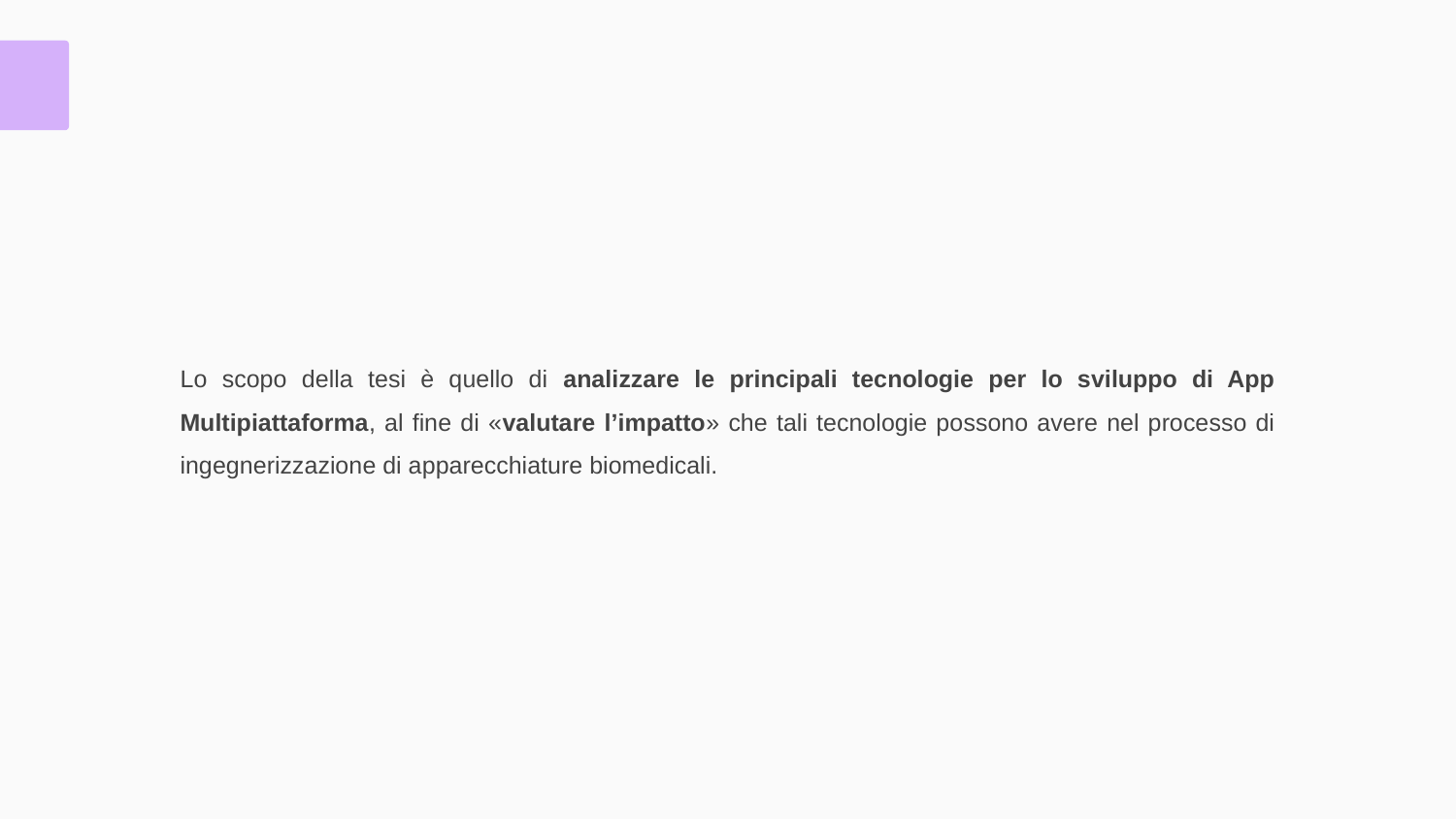

Obiettivi
Lo scopo della tesi è quello di analizzare le principali tecnologie per lo sviluppo di App Multipiattaforma, al fine di «valutare l’impatto» che tali tecnologie possono avere nel processo di ingegnerizzazione di apparecchiature biomedicali.